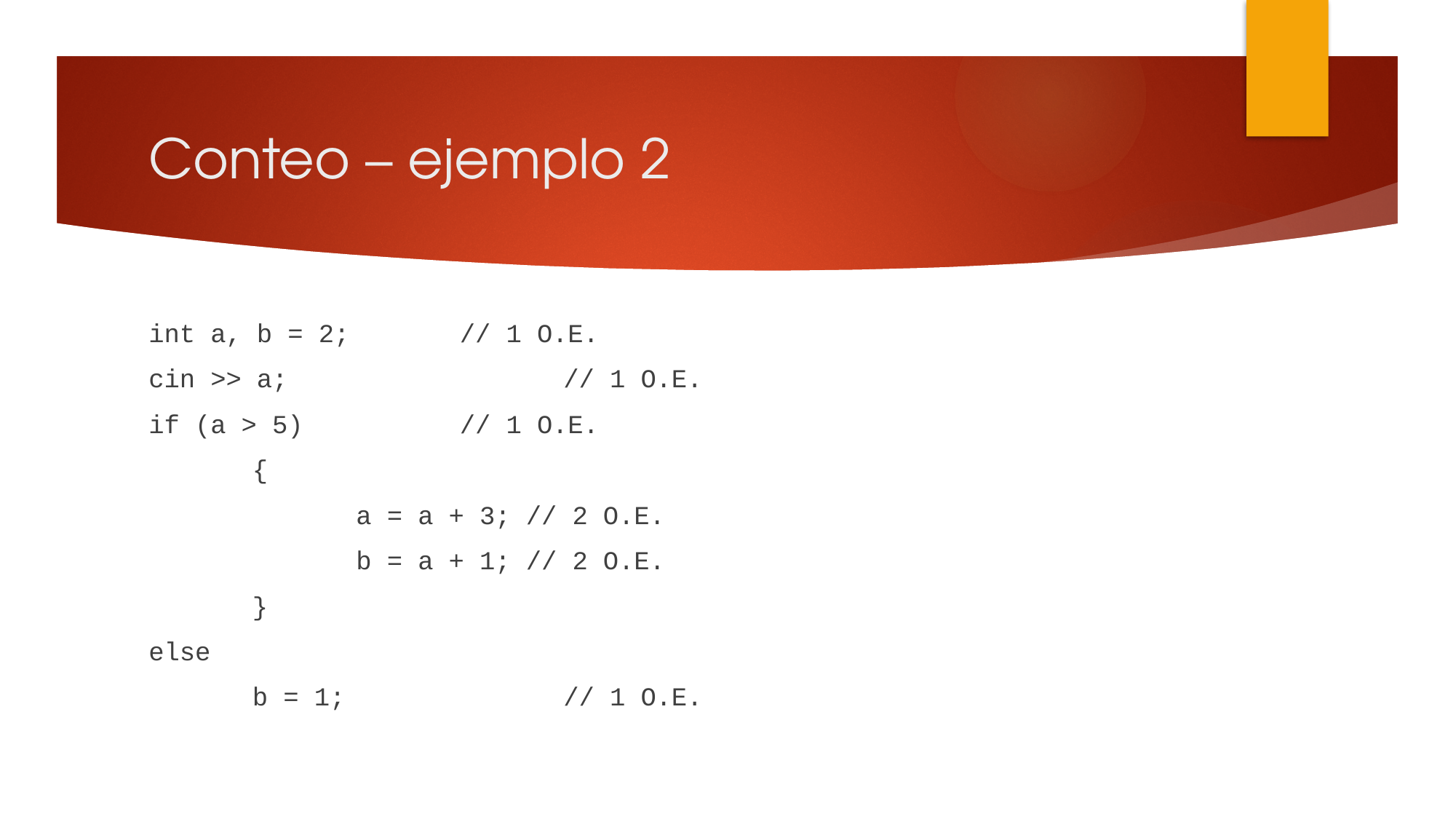

# Conteo – ejemplo 2
int a, b = 2; 	// 1 O.E.
cin >> a; 			// 1 O.E.
if (a > 5) 		// 1 O.E.
	{
		a = a + 3; // 2 O.E.
		b = a + 1; // 2 O.E.
	}
else
	b = 1; 		// 1 O.E.